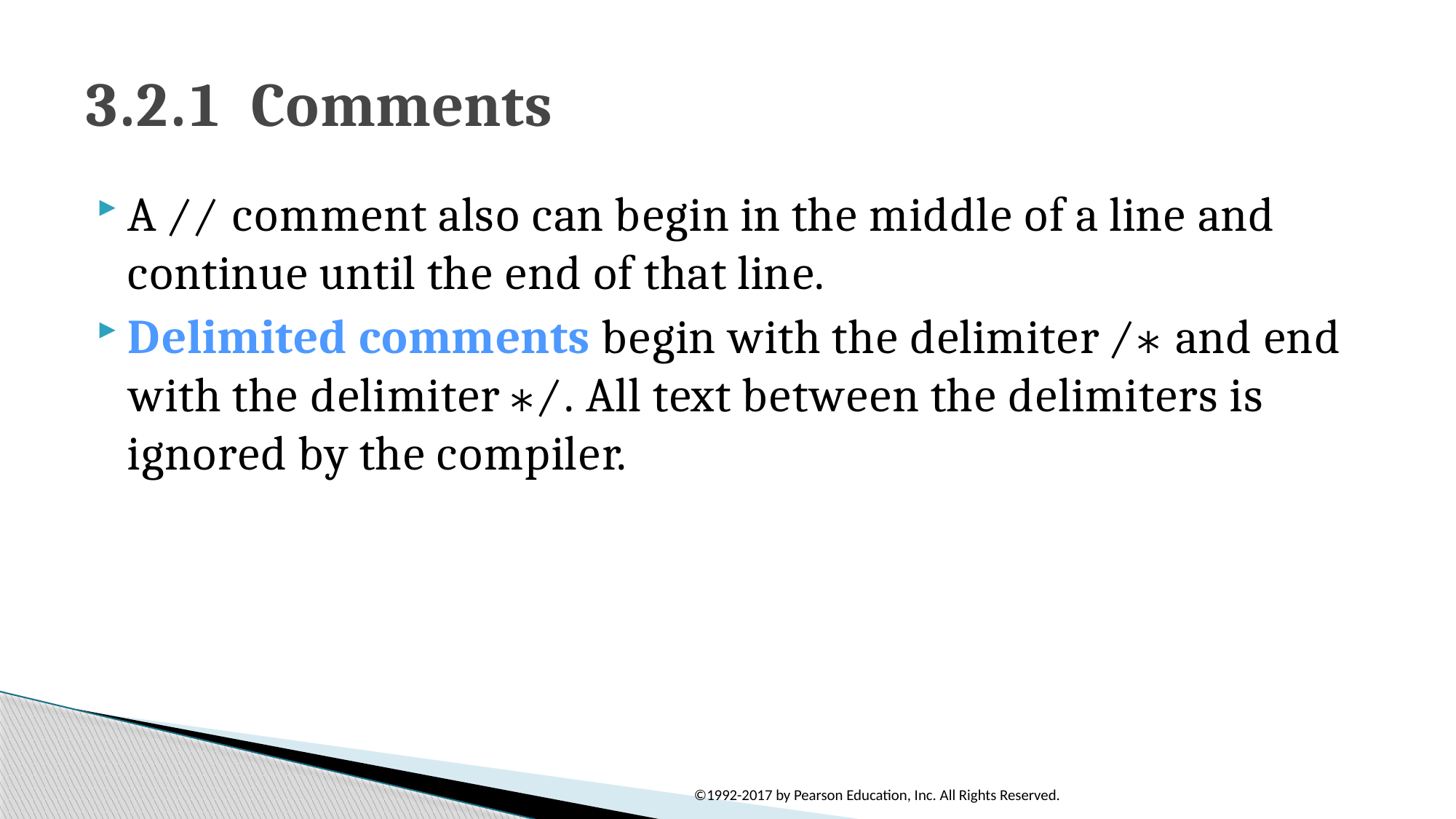

# 3.2.1  Comments
A // comment also can begin in the middle of a line and continue until the end of that line.
Delimited comments begin with the delimiter /* and end with the delimiter */. All text between the delimiters is ignored by the compiler.
©1992-2017 by Pearson Education, Inc. All Rights Reserved.